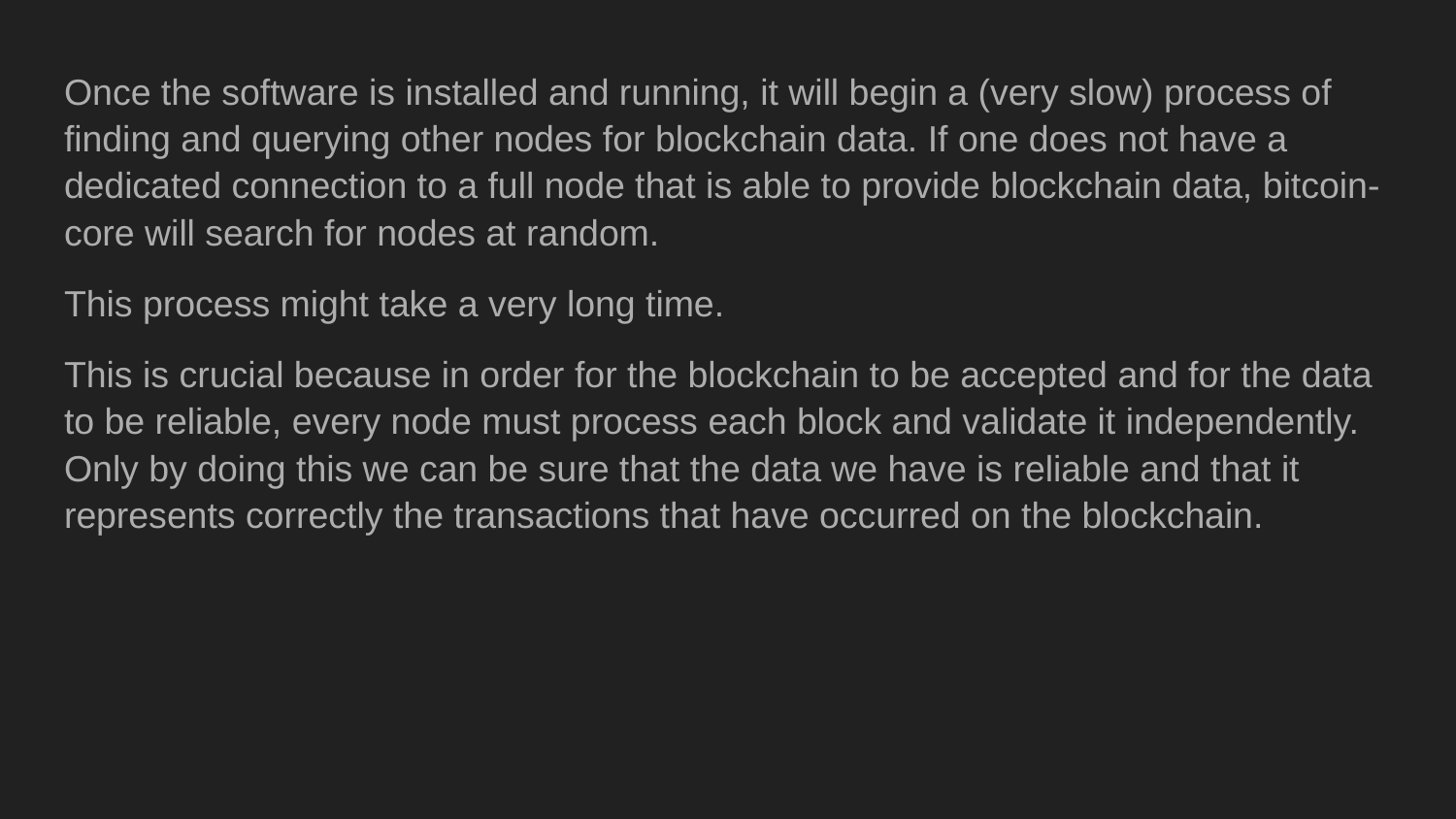

Once the software is installed and running, it will begin a (very slow) process of finding and querying other nodes for blockchain data. If one does not have a dedicated connection to a full node that is able to provide blockchain data, bitcoin-core will search for nodes at random.
This process might take a very long time.
This is crucial because in order for the blockchain to be accepted and for the data to be reliable, every node must process each block and validate it independently. Only by doing this we can be sure that the data we have is reliable and that it represents correctly the transactions that have occurred on the blockchain.